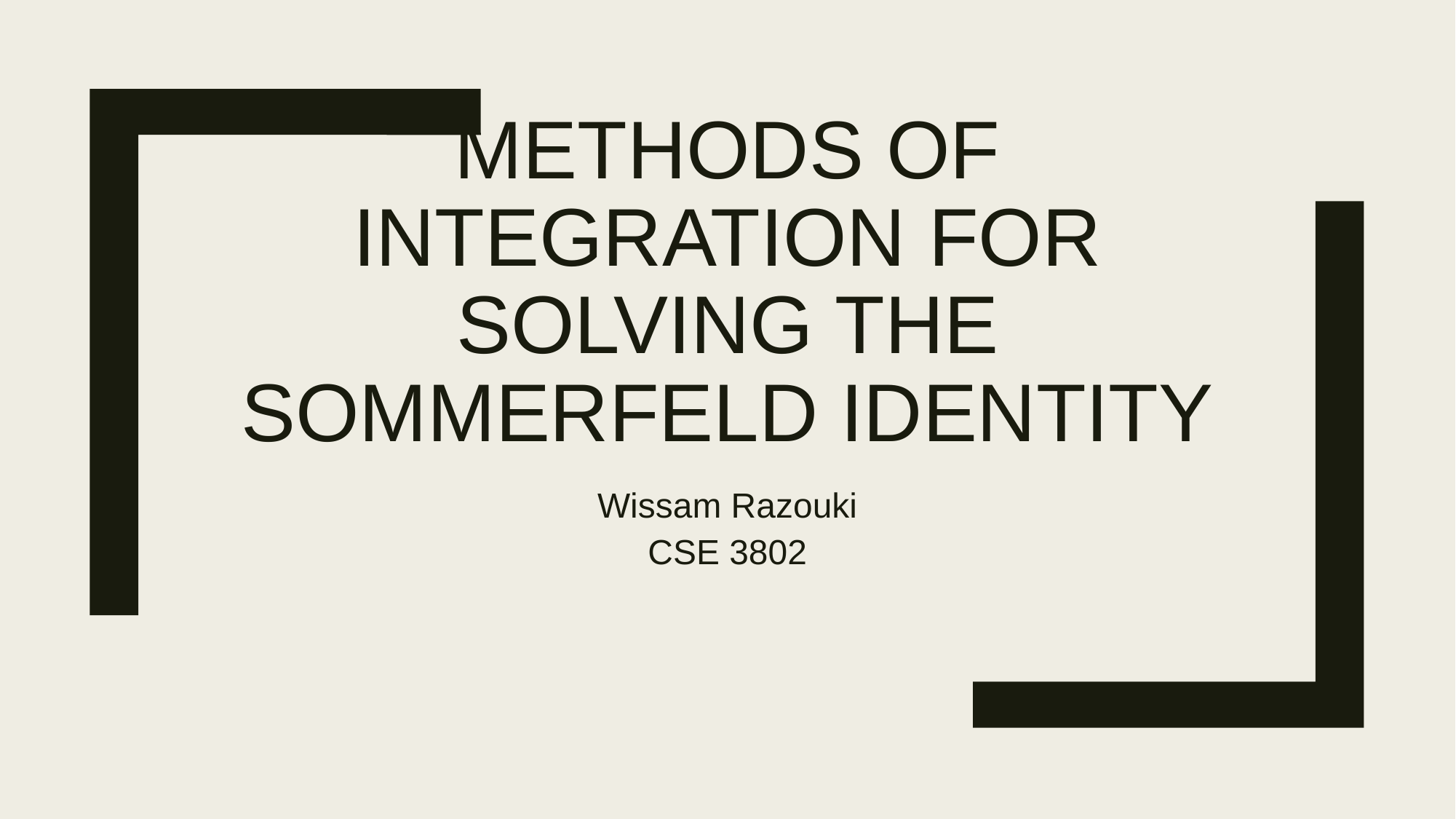

# Methods of integration for solving the Sommerfeld identity
Wissam Razouki
CSE 3802